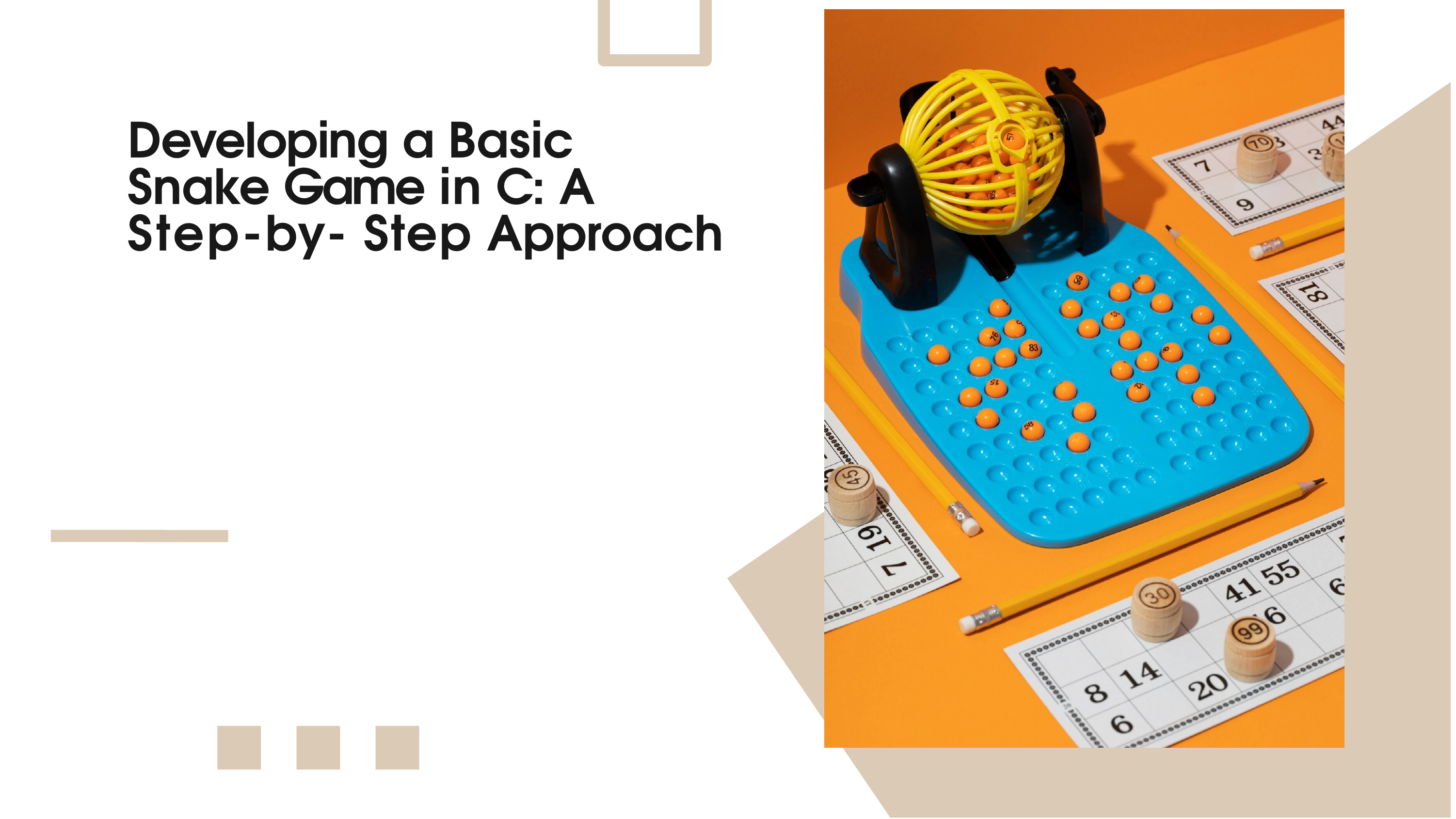

# Developing a Basic Snake Game in C: A Step-by- Step Approach